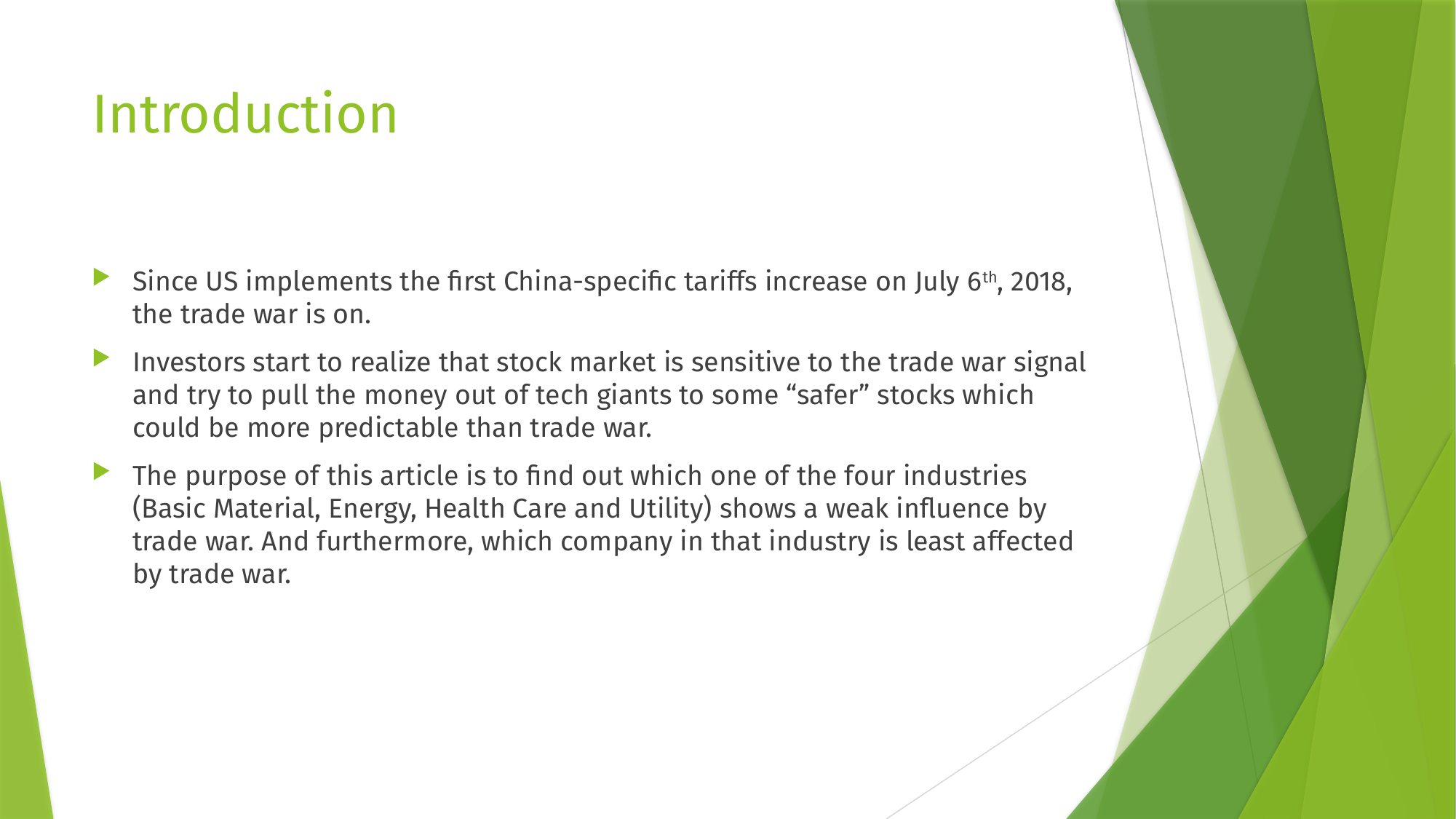

# Introduction
Since US implements the first China-specific tariffs increase on July 6th, 2018, the trade war is on.
Investors start to realize that stock market is sensitive to the trade war signal and try to pull the money out of tech giants to some “safer” stocks which could be more predictable than trade war.
The purpose of this article is to find out which one of the four industries (Basic Material, Energy, Health Care and Utility) shows a weak influence by trade war. And furthermore, which company in that industry is least affected by trade war.